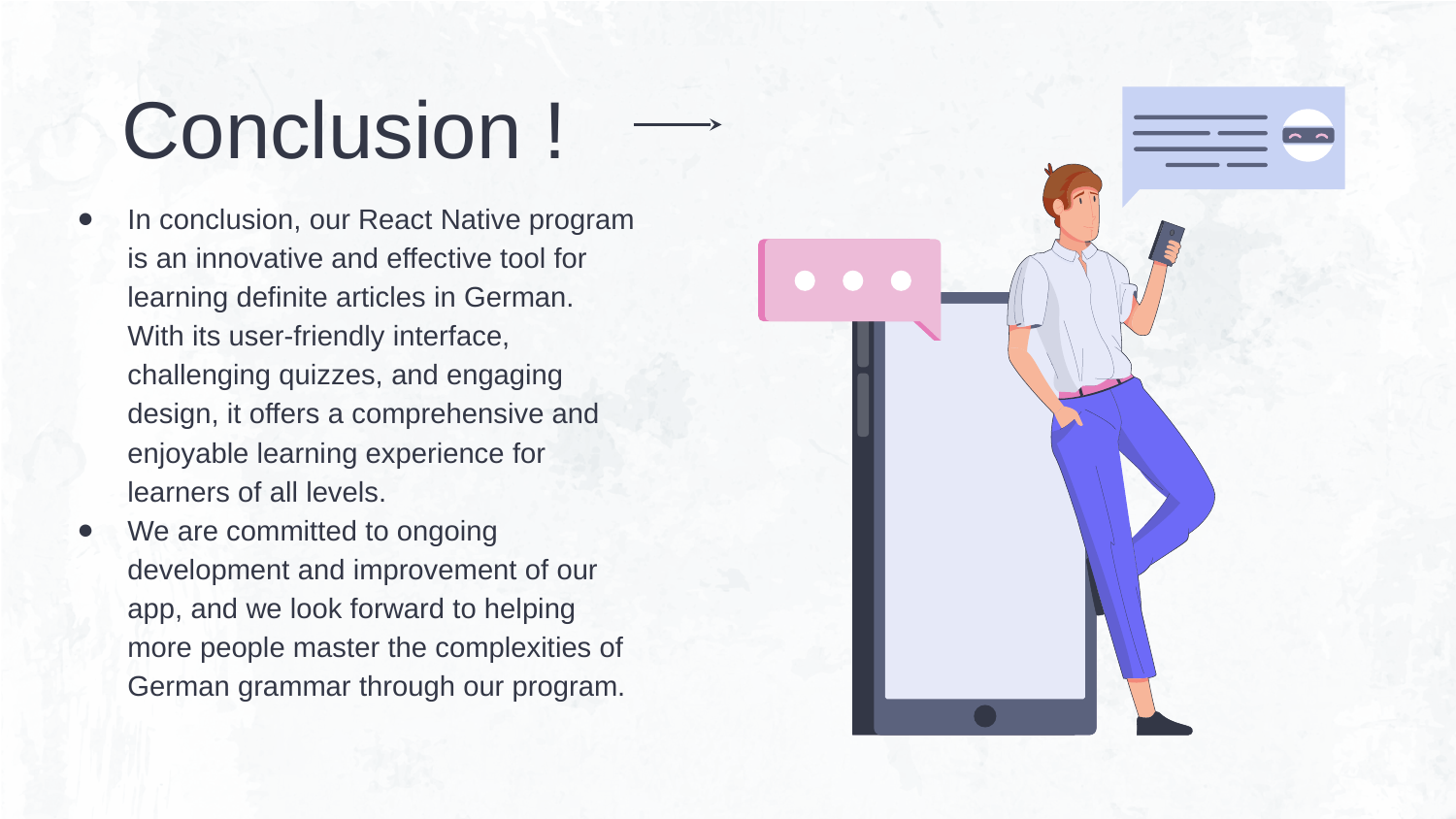

Conclusion !
In conclusion, our React Native program is an innovative and effective tool for learning definite articles in German. With its user-friendly interface, challenging quizzes, and engaging design, it offers a comprehensive and enjoyable learning experience for learners of all levels.
We are committed to ongoing development and improvement of our app, and we look forward to helping more people master the complexities of German grammar through our program.